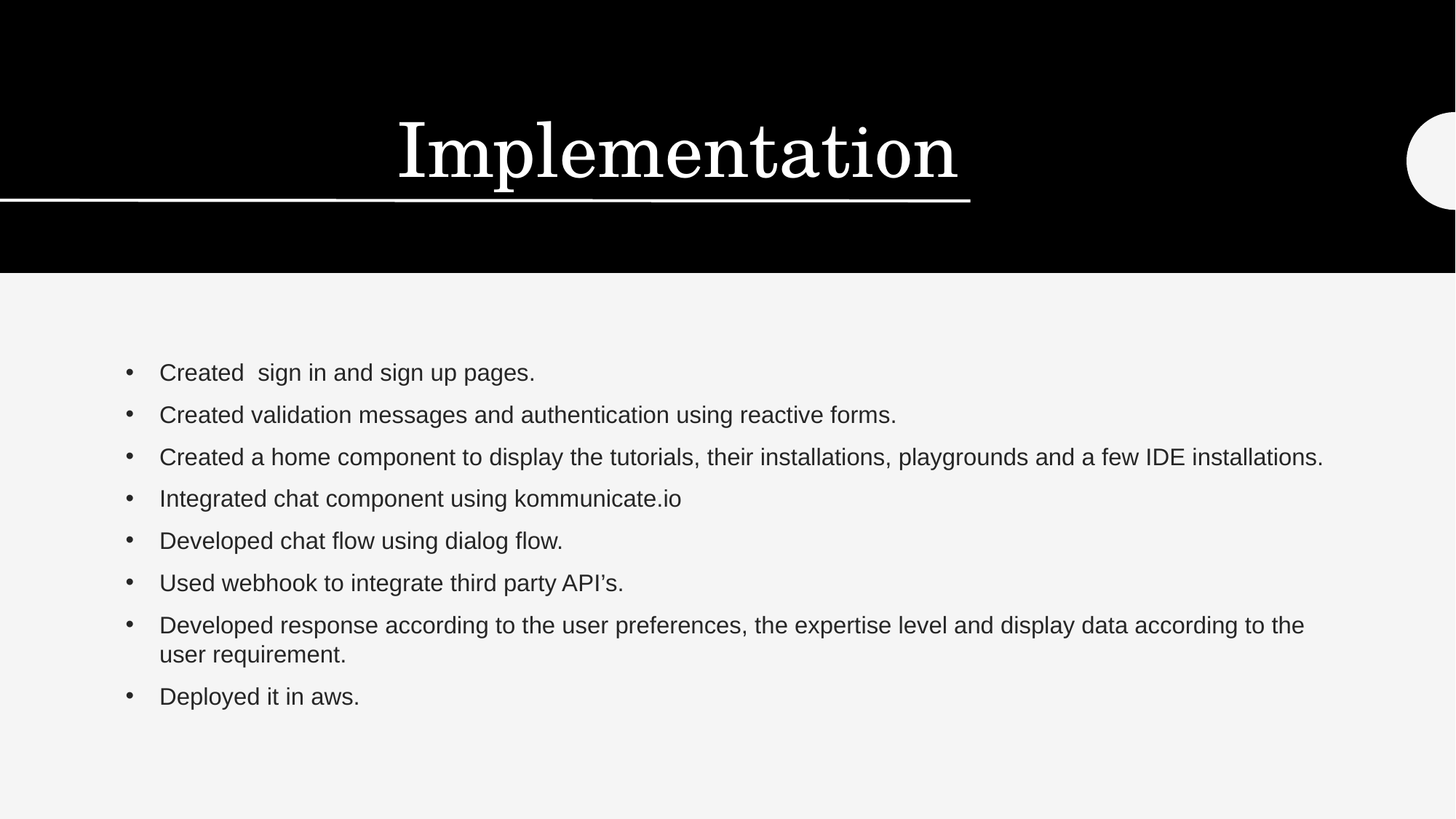

# Implementation

Created  sign in and sign up pages.
Created validation messages and authentication using reactive forms.
Created a home component to display the tutorials, their installations, playgrounds and a few IDE installations.
Integrated chat component using kommunicate.io
Developed chat flow using dialog flow.
Used webhook to integrate third party API’s.
Developed response according to the user preferences, the expertise level and display data according to the user requirement.
Deployed it in aws.